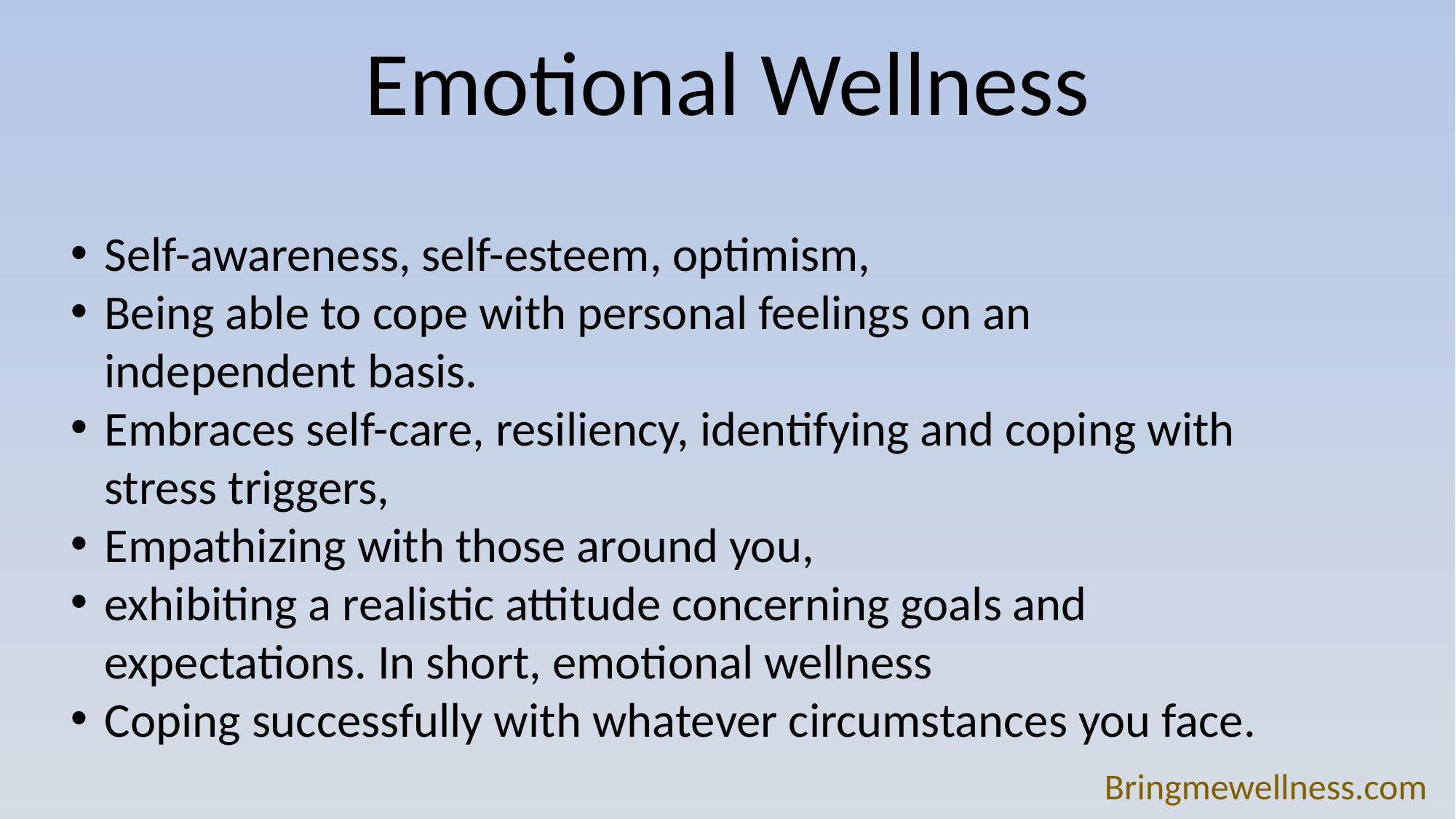

# Emotional Wellness
Self-awareness, self-esteem, optimism,
Being able to cope with personal feelings on an independent basis.
Embraces self-care, resiliency, identifying and coping with stress triggers,
Empathizing with those around you,
exhibiting a realistic attitude concerning goals and expectations. In short, emotional wellness
Coping successfully with whatever circumstances you face.
Bringmewellness.com